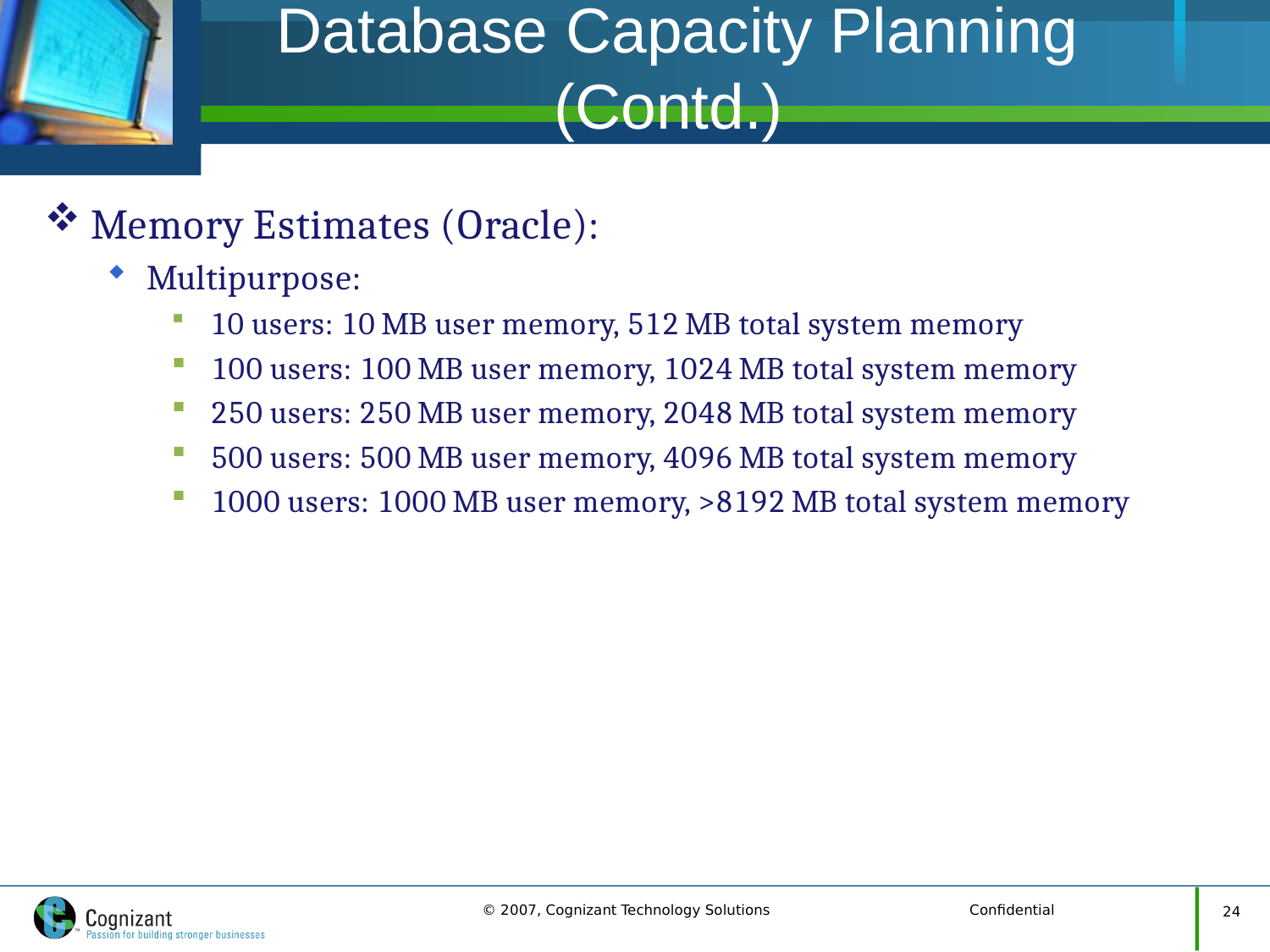

# Database Capacity Planning (Contd.)
Memory Estimates (Oracle):
 Multipurpose:
 10 users: 10 MB user memory, 512 MB total system memory
 100 users: 100 MB user memory, 1024 MB total system memory
 250 users: 250 MB user memory, 2048 MB total system memory
 500 users: 500 MB user memory, 4096 MB total system memory
 1000 users: 1000 MB user memory, >8192 MB total system memory

24